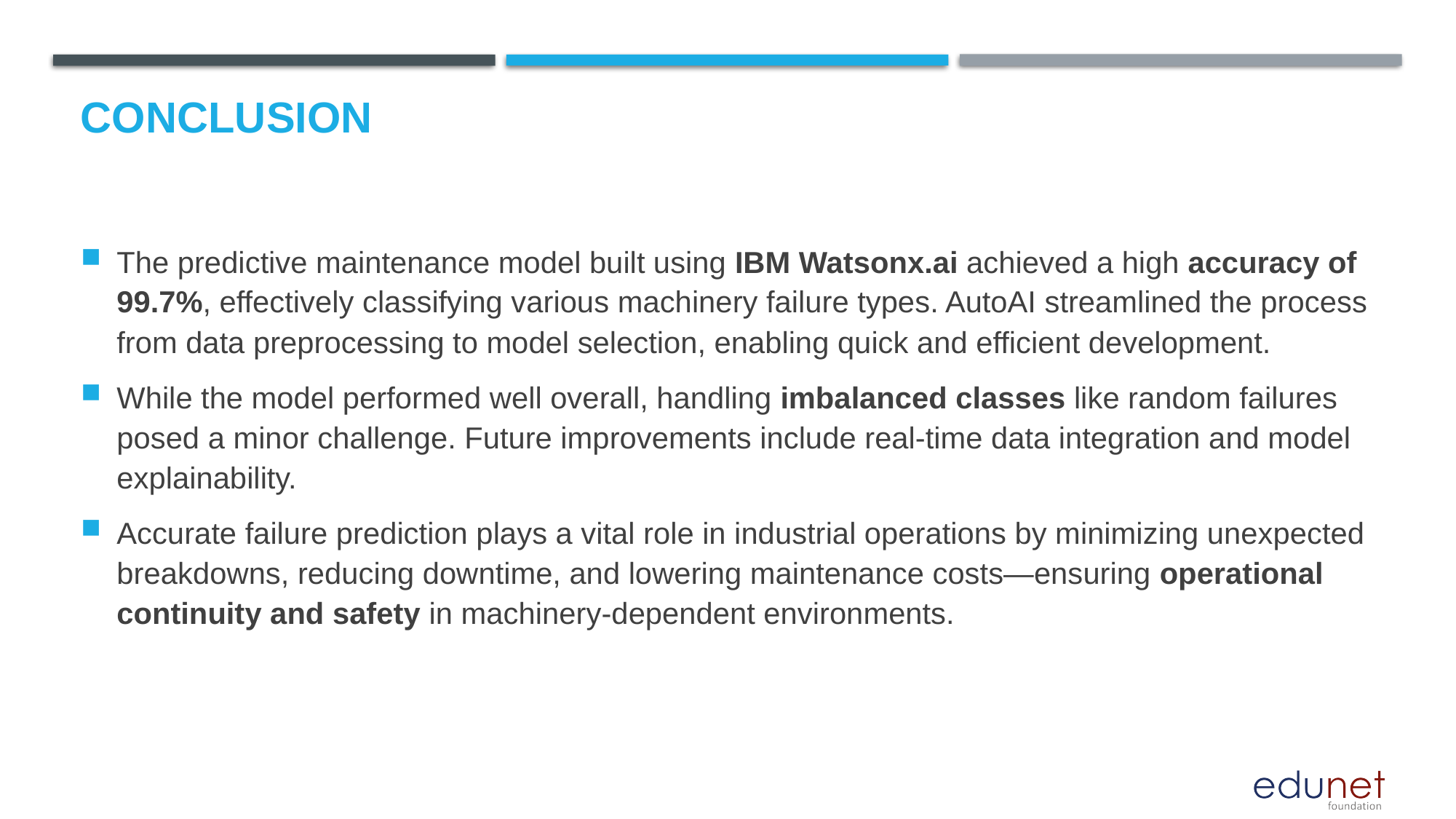

# Conclusion
The predictive maintenance model built using IBM Watsonx.ai achieved a high accuracy of 99.7%, effectively classifying various machinery failure types. AutoAI streamlined the process from data preprocessing to model selection, enabling quick and efficient development.
While the model performed well overall, handling imbalanced classes like random failures posed a minor challenge. Future improvements include real-time data integration and model explainability.
Accurate failure prediction plays a vital role in industrial operations by minimizing unexpected breakdowns, reducing downtime, and lowering maintenance costs—ensuring operational continuity and safety in machinery-dependent environments.